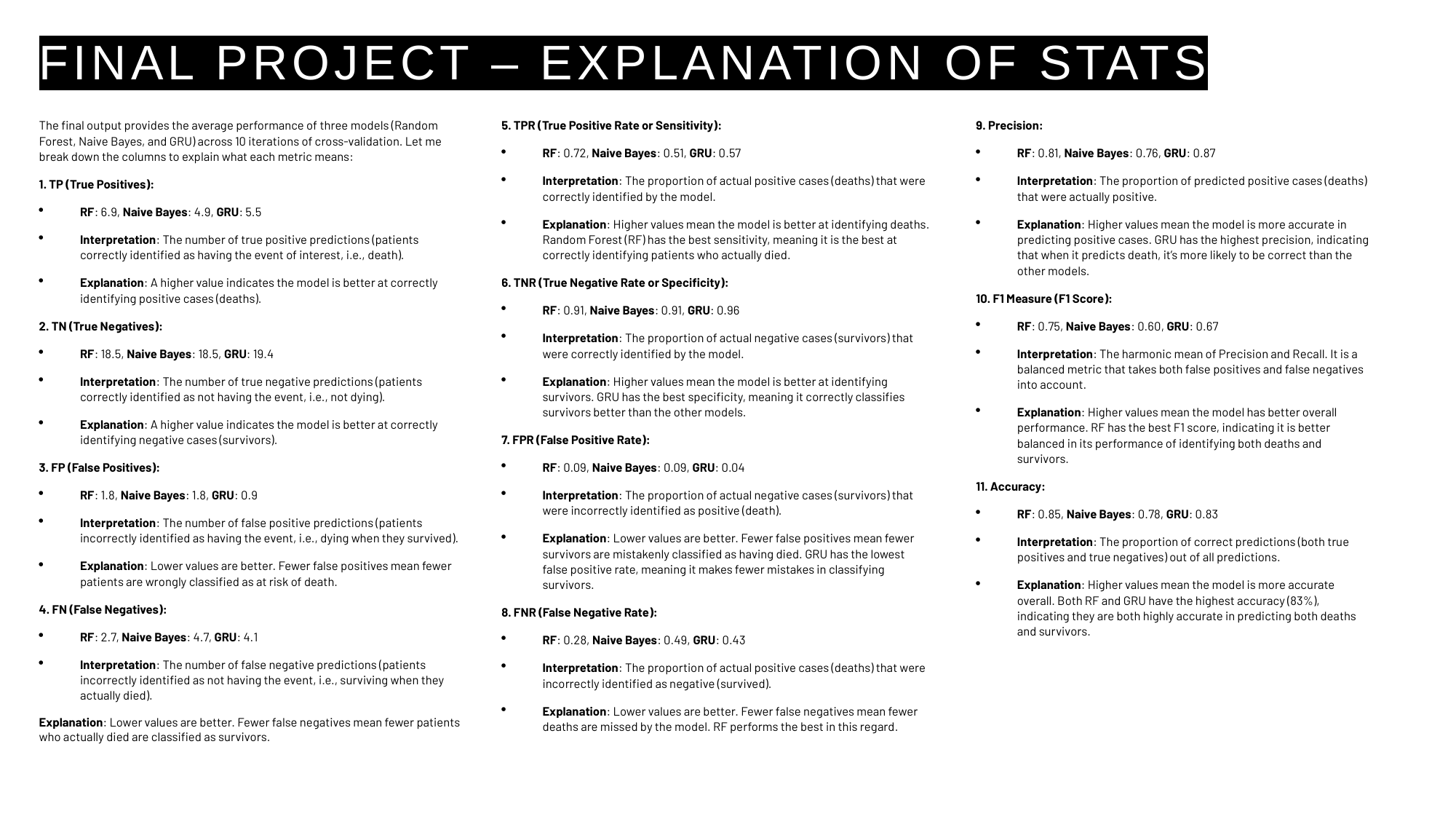

# FINAL project – Explanation of stats
The final output provides the average performance of three models (Random Forest, Naive Bayes, and GRU) across 10 iterations of cross-validation. Let me break down the columns to explain what each metric means:
1. TP (True Positives):
RF: 6.9, Naive Bayes: 4.9, GRU: 5.5
Interpretation: The number of true positive predictions (patients correctly identified as having the event of interest, i.e., death).
Explanation: A higher value indicates the model is better at correctly identifying positive cases (deaths).
2. TN (True Negatives):
RF: 18.5, Naive Bayes: 18.5, GRU: 19.4
Interpretation: The number of true negative predictions (patients correctly identified as not having the event, i.e., not dying).
Explanation: A higher value indicates the model is better at correctly identifying negative cases (survivors).
3. FP (False Positives):
RF: 1.8, Naive Bayes: 1.8, GRU: 0.9
Interpretation: The number of false positive predictions (patients incorrectly identified as having the event, i.e., dying when they survived).
Explanation: Lower values are better. Fewer false positives mean fewer patients are wrongly classified as at risk of death.
4. FN (False Negatives):
RF: 2.7, Naive Bayes: 4.7, GRU: 4.1
Interpretation: The number of false negative predictions (patients incorrectly identified as not having the event, i.e., surviving when they actually died).
Explanation: Lower values are better. Fewer false negatives mean fewer patients who actually died are classified as survivors.
5. TPR (True Positive Rate or Sensitivity):
RF: 0.72, Naive Bayes: 0.51, GRU: 0.57
Interpretation: The proportion of actual positive cases (deaths) that were correctly identified by the model.
Explanation: Higher values mean the model is better at identifying deaths. Random Forest (RF) has the best sensitivity, meaning it is the best at correctly identifying patients who actually died.
6. TNR (True Negative Rate or Specificity):
RF: 0.91, Naive Bayes: 0.91, GRU: 0.96
Interpretation: The proportion of actual negative cases (survivors) that were correctly identified by the model.
Explanation: Higher values mean the model is better at identifying survivors. GRU has the best specificity, meaning it correctly classifies survivors better than the other models.
7. FPR (False Positive Rate):
RF: 0.09, Naive Bayes: 0.09, GRU: 0.04
Interpretation: The proportion of actual negative cases (survivors) that were incorrectly identified as positive (death).
Explanation: Lower values are better. Fewer false positives mean fewer survivors are mistakenly classified as having died. GRU has the lowest false positive rate, meaning it makes fewer mistakes in classifying survivors.
8. FNR (False Negative Rate):
RF: 0.28, Naive Bayes: 0.49, GRU: 0.43
Interpretation: The proportion of actual positive cases (deaths) that were incorrectly identified as negative (survived).
Explanation: Lower values are better. Fewer false negatives mean fewer deaths are missed by the model. RF performs the best in this regard.
9. Precision:
RF: 0.81, Naive Bayes: 0.76, GRU: 0.87
Interpretation: The proportion of predicted positive cases (deaths) that were actually positive.
Explanation: Higher values mean the model is more accurate in predicting positive cases. GRU has the highest precision, indicating that when it predicts death, it’s more likely to be correct than the other models.
10. F1 Measure (F1 Score):
RF: 0.75, Naive Bayes: 0.60, GRU: 0.67
Interpretation: The harmonic mean of Precision and Recall. It is a balanced metric that takes both false positives and false negatives into account.
Explanation: Higher values mean the model has better overall performance. RF has the best F1 score, indicating it is better balanced in its performance of identifying both deaths and survivors.
11. Accuracy:
RF: 0.85, Naive Bayes: 0.78, GRU: 0.83
Interpretation: The proportion of correct predictions (both true positives and true negatives) out of all predictions.
Explanation: Higher values mean the model is more accurate overall. Both RF and GRU have the highest accuracy (83%), indicating they are both highly accurate in predicting both deaths and survivors.